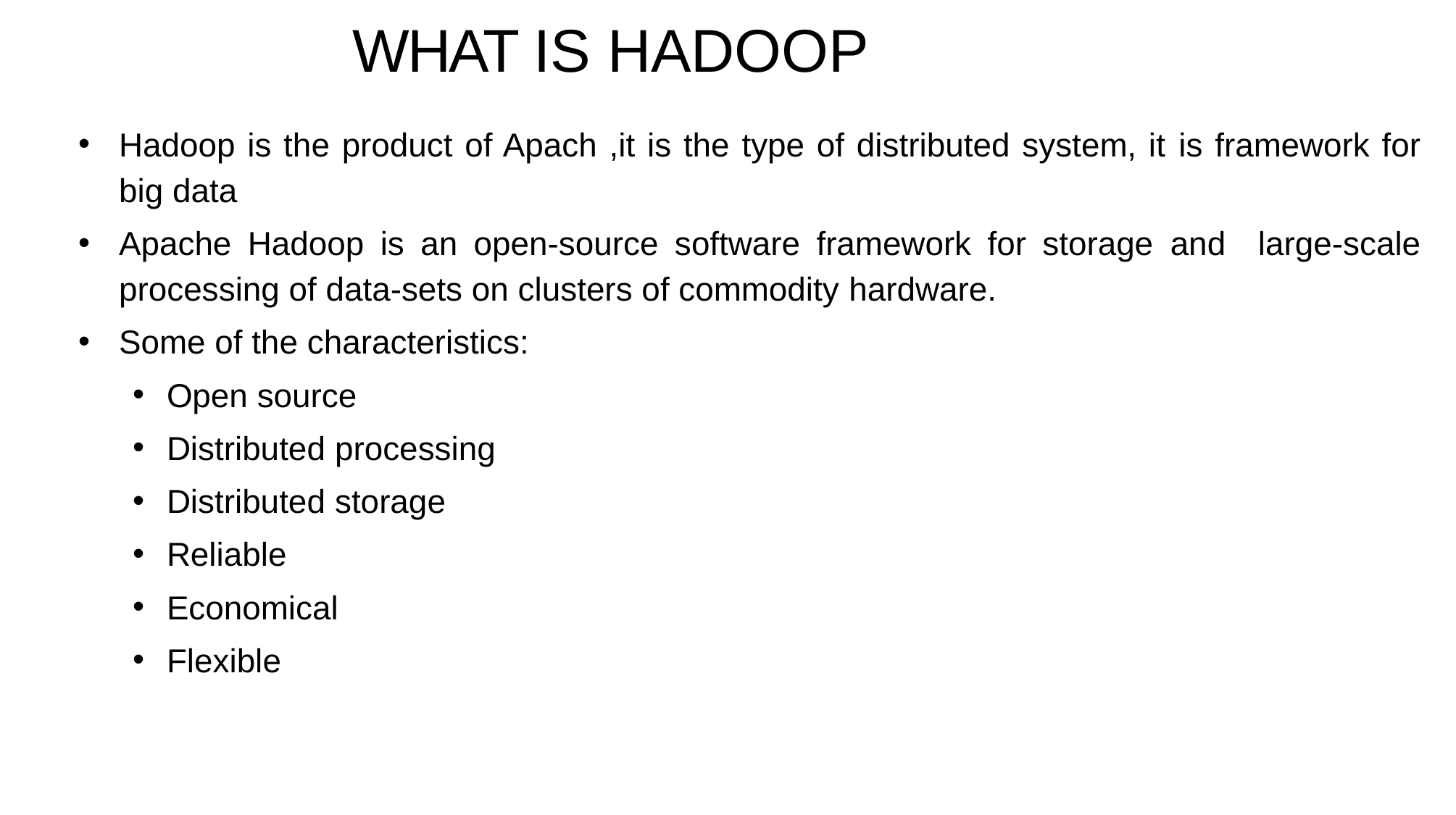

WHAT IS HADOOP
Hadoop is the product of Apach ,it is the type of distributed system, it is framework for big data
Apache Hadoop is an open-source software framework for storage and  large-scale processing of data-sets on clusters of commodity hardware.
Some of the characteristics:
Open source
Distributed processing
Distributed storage
Reliable
Economical
Flexible